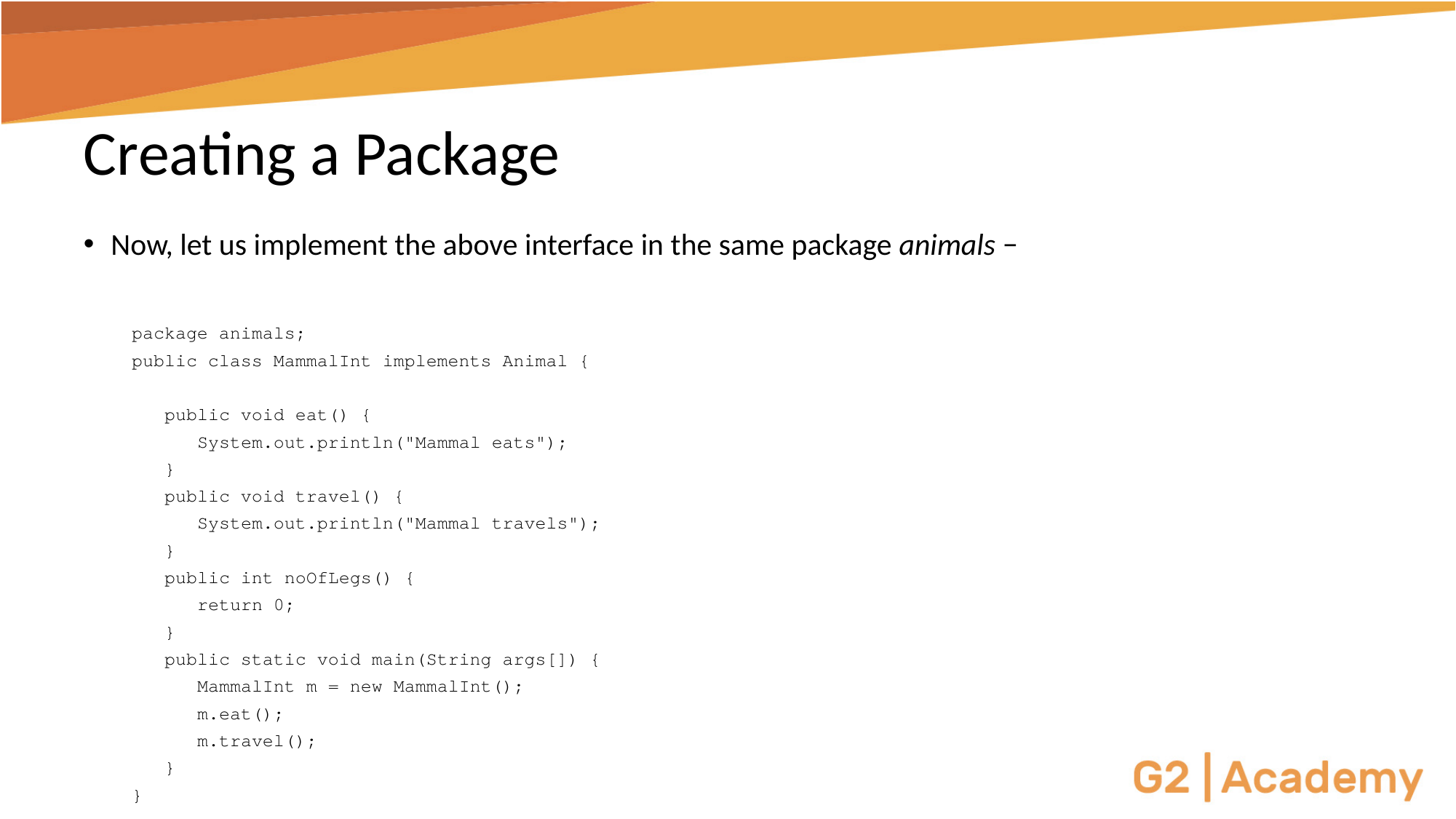

# Creating a Package
Now, let us implement the above interface in the same package animals −

package animals;
public class MammalInt implements Animal {

   public void eat() {
      System.out.println("Mammal eats");
   }
   public void travel() {
      System.out.println("Mammal travels");
   }
   public int noOfLegs() {
      return 0;
   }
   public static void main(String args[]) {
      MammalInt m = new MammalInt();
      m.eat();
      m.travel();
   }
}